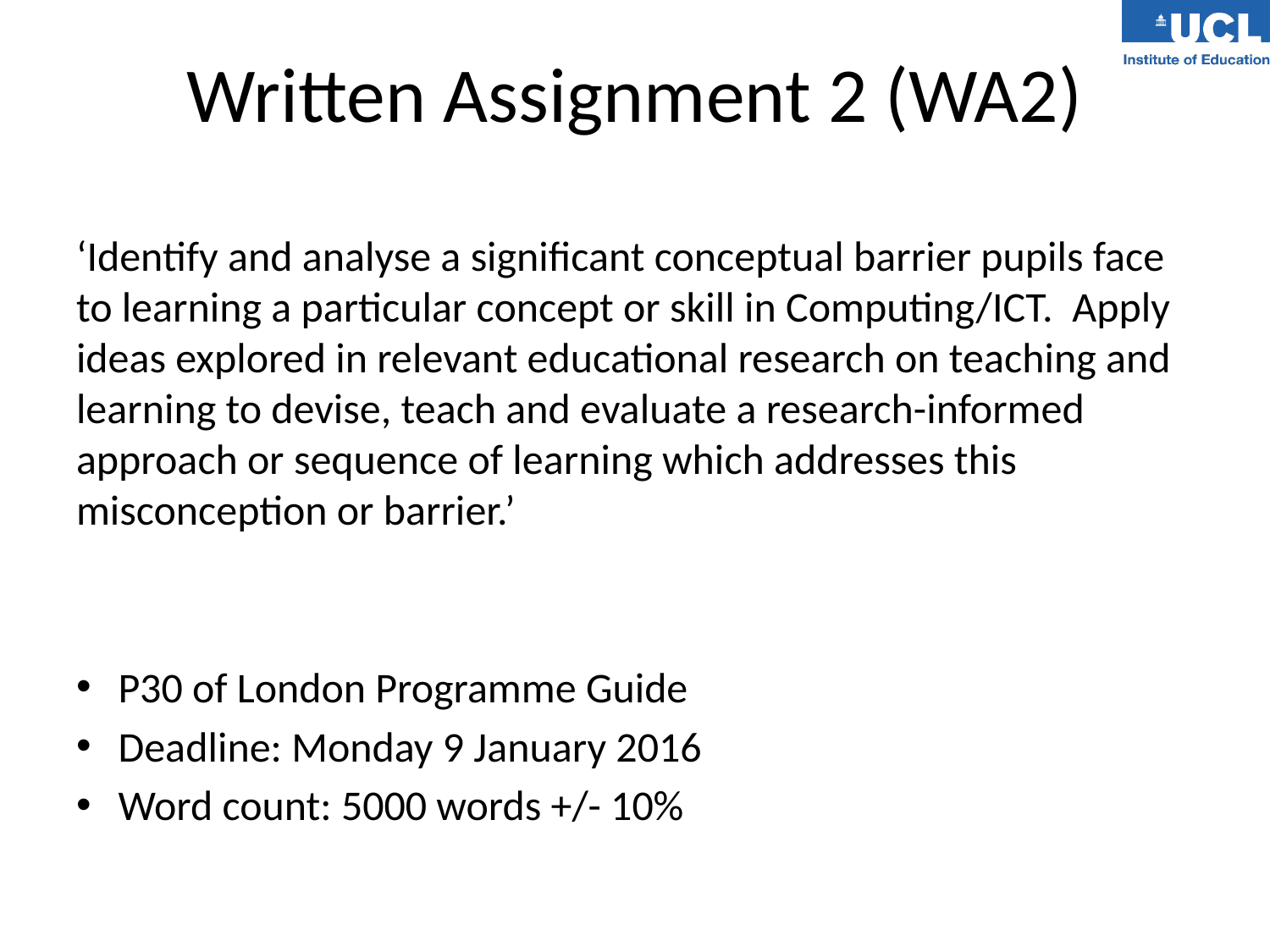

# Written Assignment 2 (WA2)
‘Identify and analyse a significant conceptual barrier pupils face to learning a particular concept or skill in Computing/ICT.  Apply ideas explored in relevant educational research on teaching and learning to devise, teach and evaluate a research-informed approach or sequence of learning which addresses this misconception or barrier.’

P30 of London Programme Guide
Deadline: Monday 9 January 2016
Word count: 5000 words +/- 10%